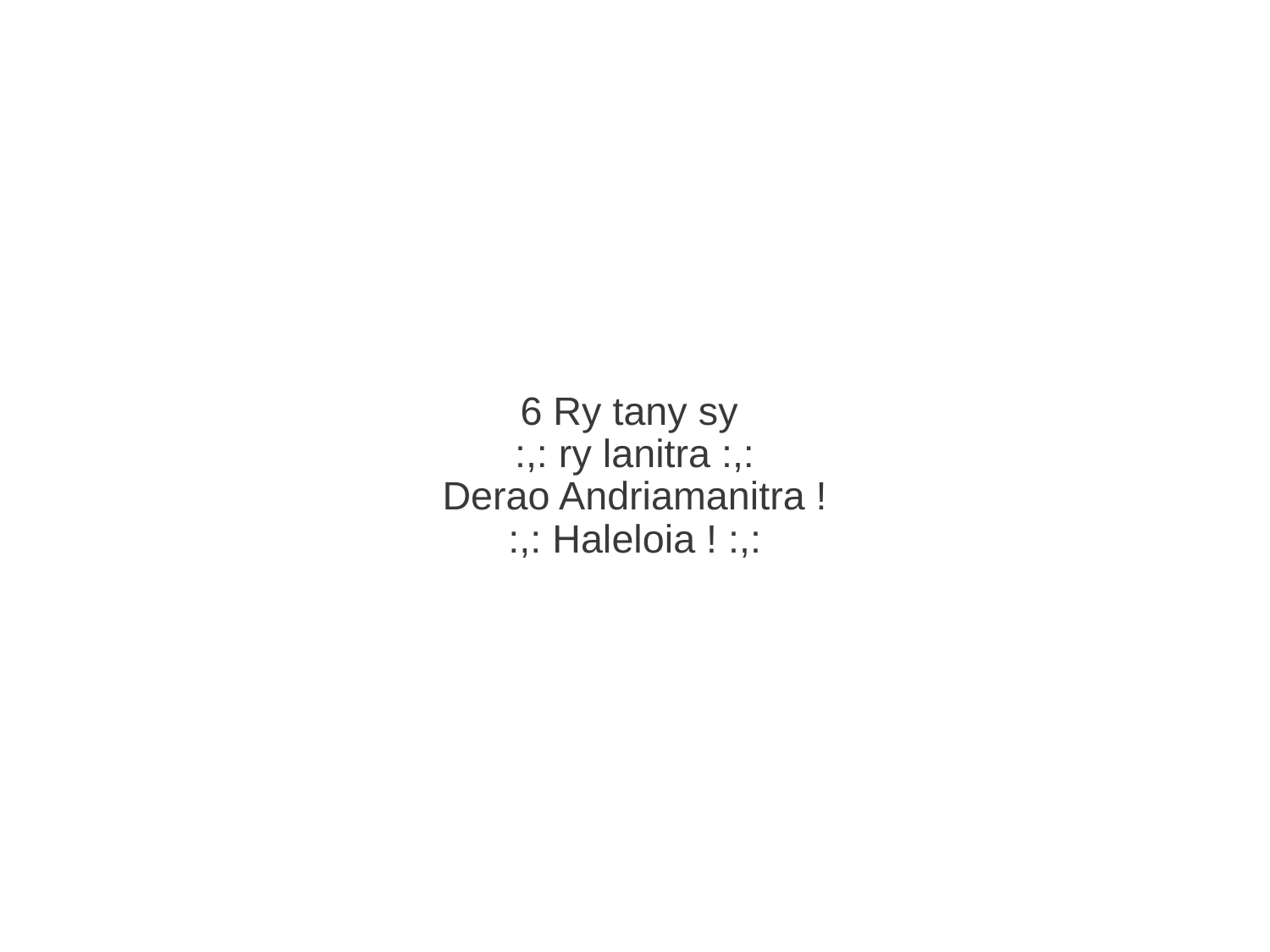

6 Ry tany sy
:,: ry lanitra :,:
Derao Andriamanitra !
:,: Haleloia ! :,: